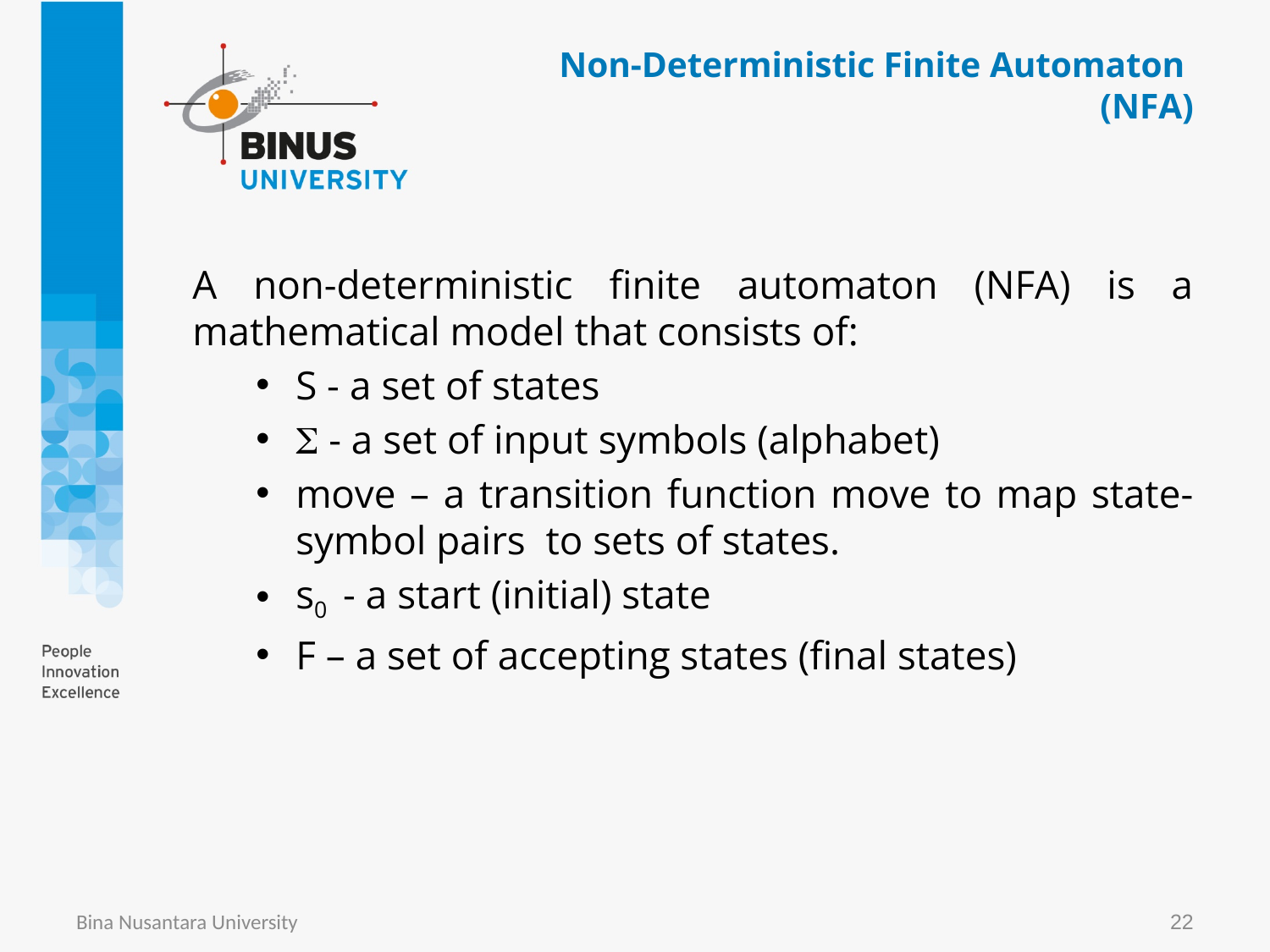

Non-Deterministic Finite Automaton
(NFA)
A non-deterministic finite automaton (NFA) is a mathematical model that consists of:
S - a set of states
Σ - a set of input symbols (alphabet)
move – a transition function move to map state-symbol pairs  to sets of states.
s0  - a start (initial) state
F – a set of accepting states (final states)

Bina Nusantara University
22